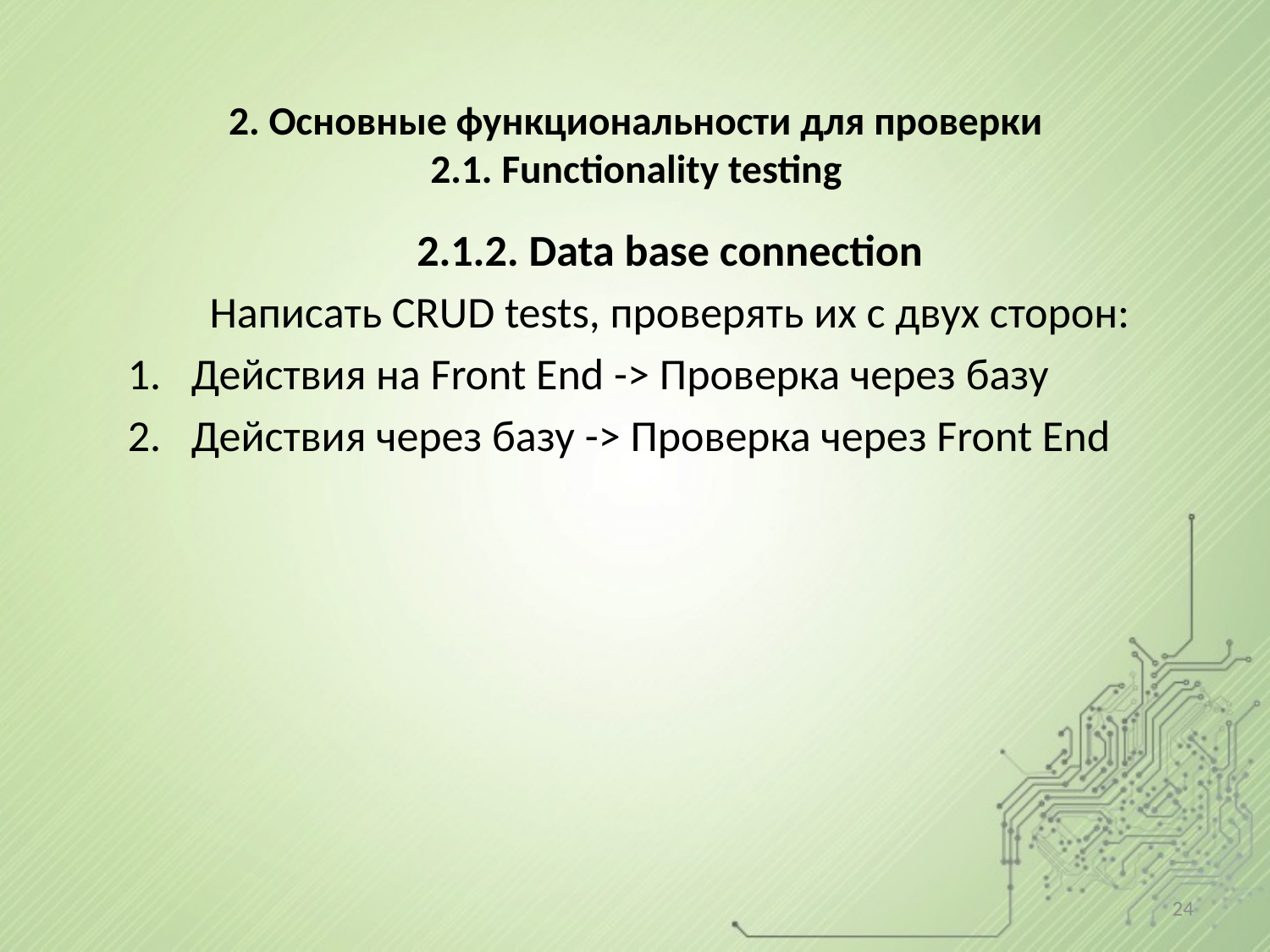

# 2. Основные функциональности для проверки 2.1. Functionality testing
2.1.2. Data base connection
Написать CRUD tests, проверять их с двух сторон:
Действия на Front End -> Проверка через базу
Действия через базу -> Проверка через Front End
24